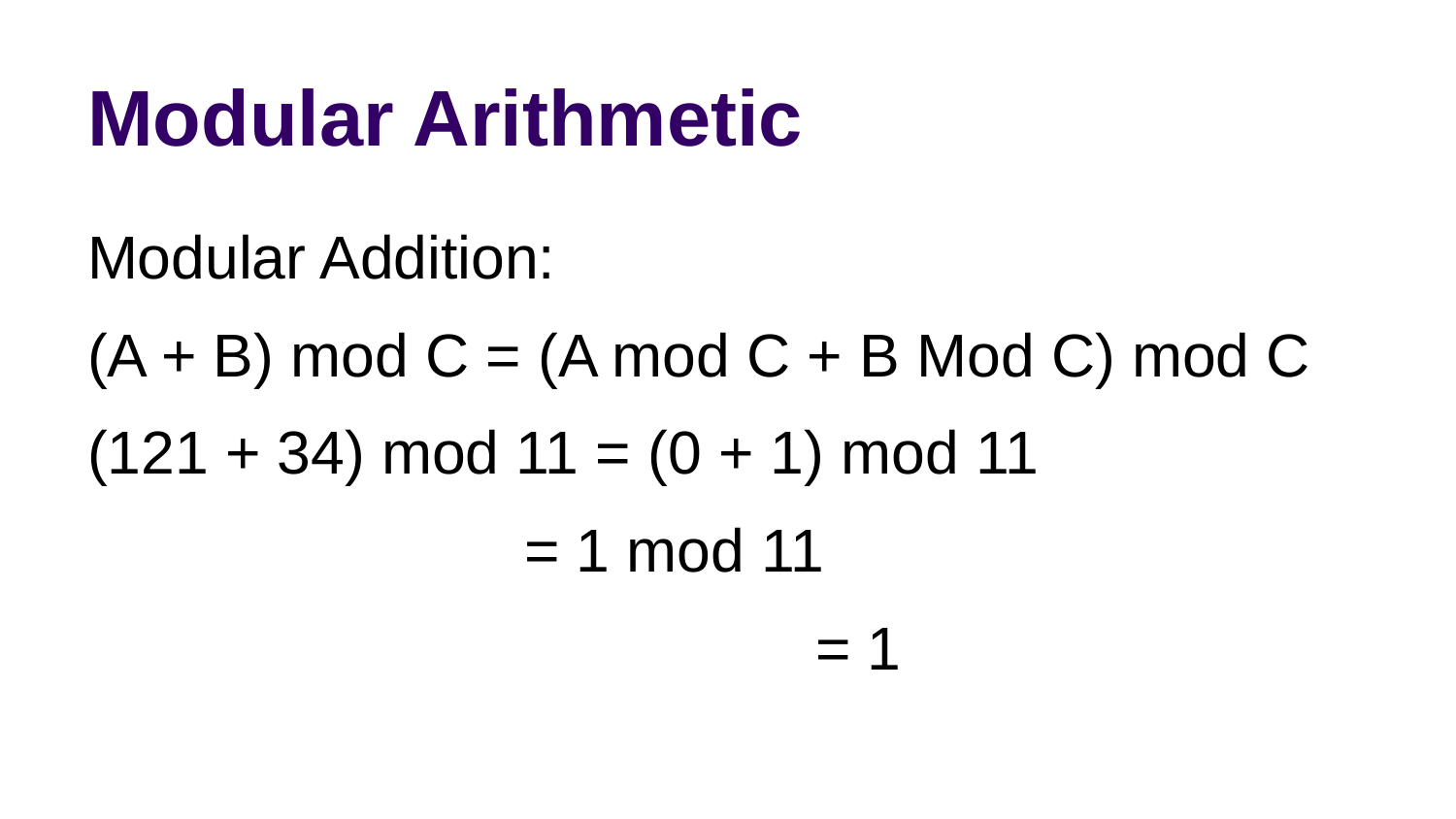

# Modular Arithmetic
Modular Addition:
(A + B) mod C = (A mod C + B Mod C) mod C
(121 + 34) mod 11 = (0 + 1) mod 11
                          	= 1 mod 11
             				= 1